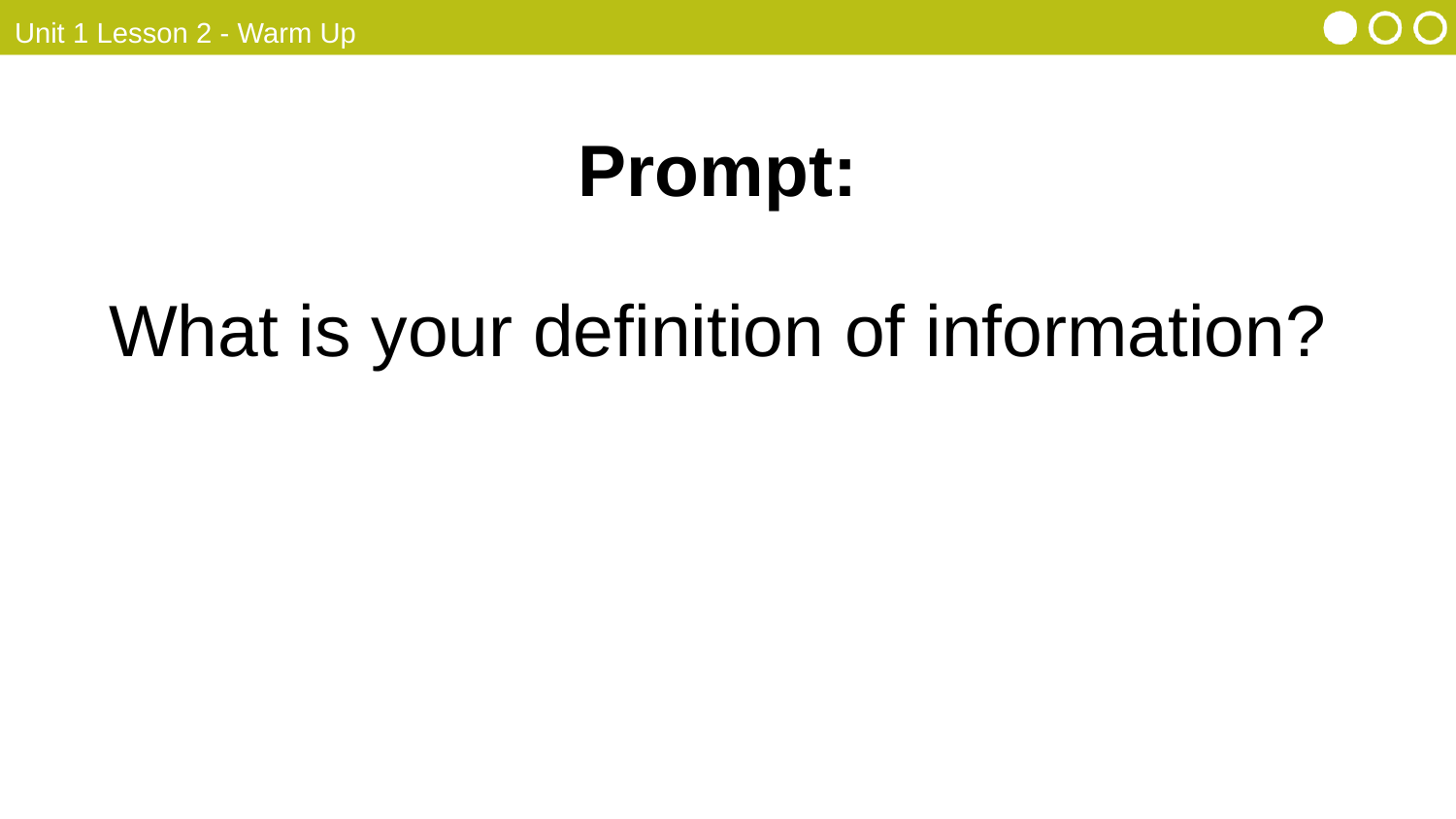

Unit 1 Lesson 2 - Warm Up
Prompt:

What is your definition of information?